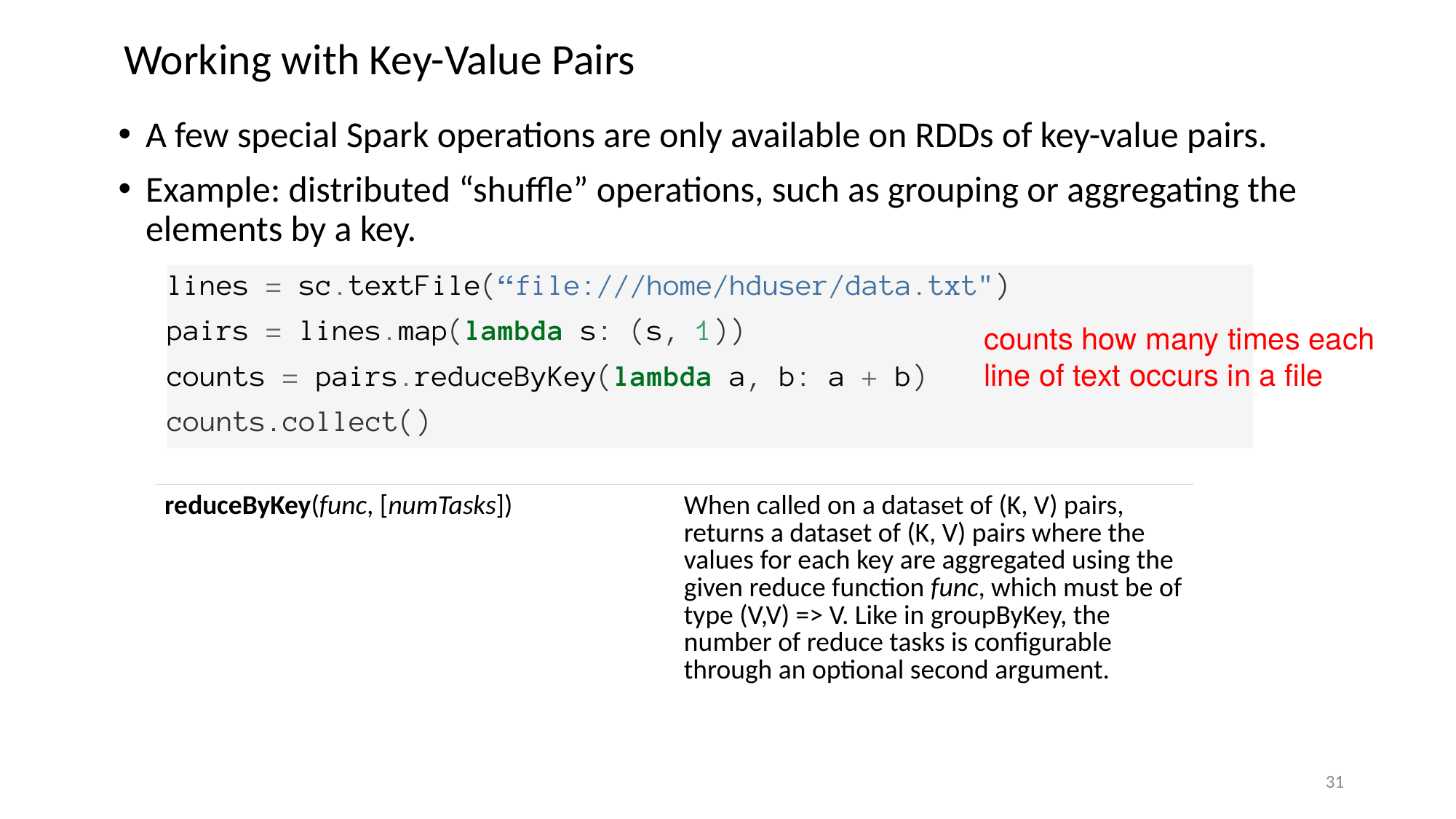

# Working with Key-Value Pairs
A few special Spark operations are only available on RDDs of key-value pairs.
Example: distributed “shuffle” operations, such as grouping or aggregating the elements by a key.
lines = sc.textFile(“file:///home/hduser/data.txt")
pairs = lines.map(lambda s: (s, 1))
counts = pairs.reduceByKey(lambda a, b: a + b)
counts.collect()
counts how many times each line of text occurs in a file
| reduceByKey(func, [numTasks]) | When called on a dataset of (K, V) pairs, returns a dataset of (K, V) pairs where the values for each key are aggregated using the given reduce function func, which must be of type (V,V) => V. Like in groupByKey, the number of reduce tasks is configurable through an optional second argument. |
| --- | --- |
31